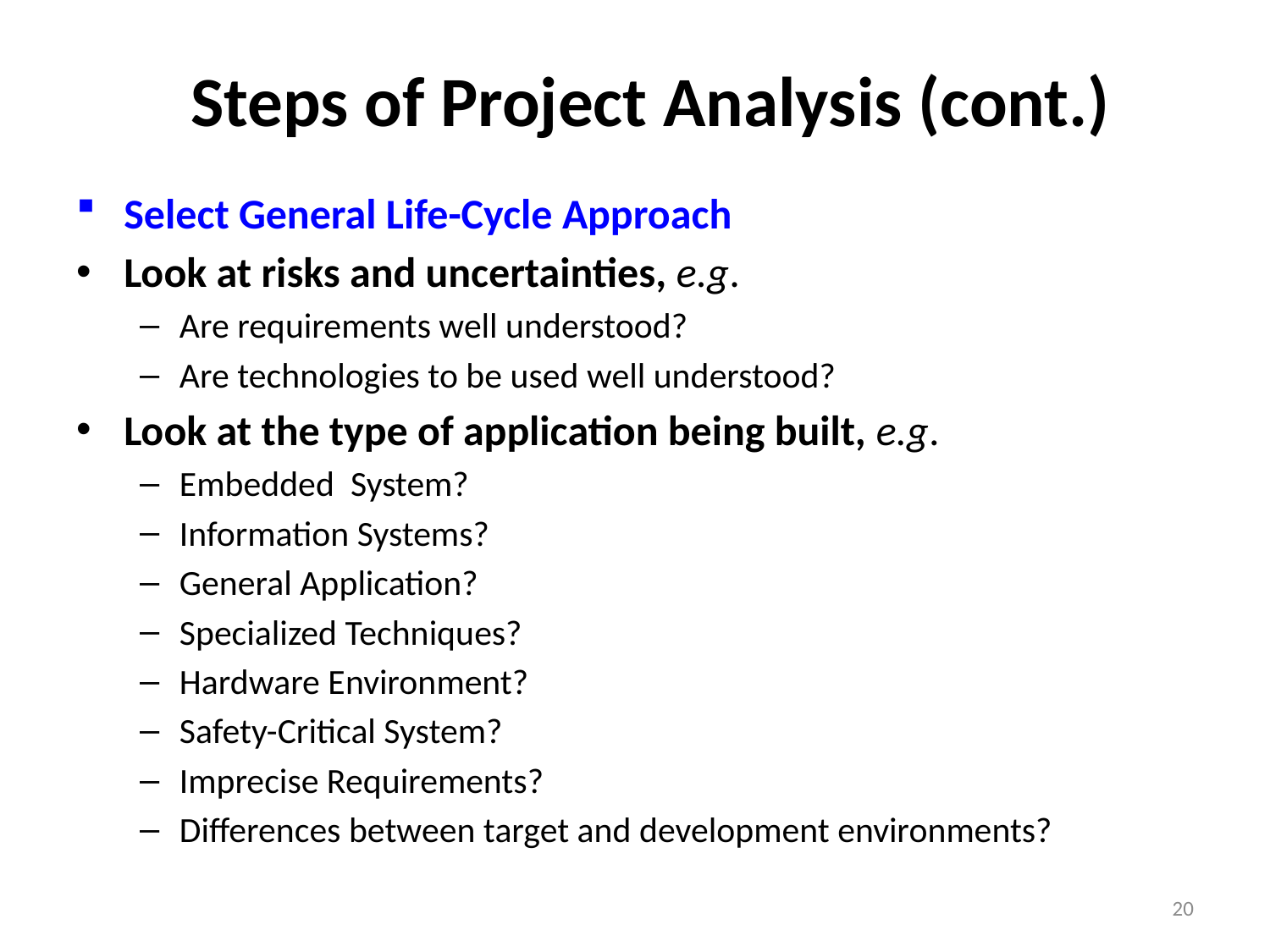

# Steps of Project Analysis (cont.)
Select General Life-Cycle Approach
Look at risks and uncertainties, e.g.
Are requirements well understood?
Are technologies to be used well understood?
Look at the type of application being built, e.g.
Embedded  System?
Information Systems?
General Application?
Specialized Techniques?
Hardware Environment?
Safety-Critical System?
Imprecise Requirements?
Differences between target and development environments?

20